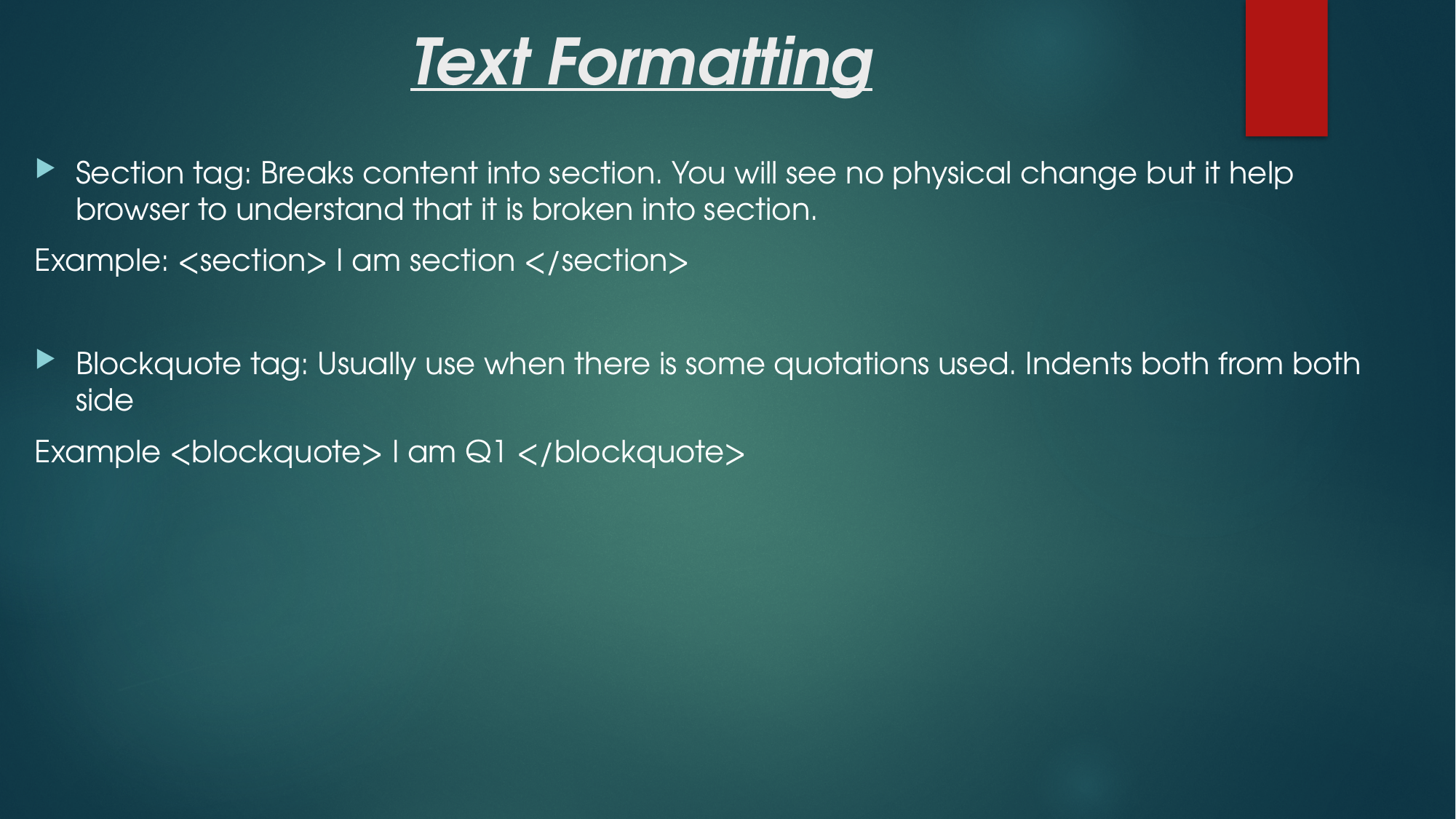

# Text Formatting
Section tag: Breaks content into section. You will see no physical change but it help browser to understand that it is broken into section.
Example: <section> I am section </section>

Blockquote tag: Usually use when there is some quotations used. Indents both from both side
Example <blockquote> I am Q1 </blockquote>